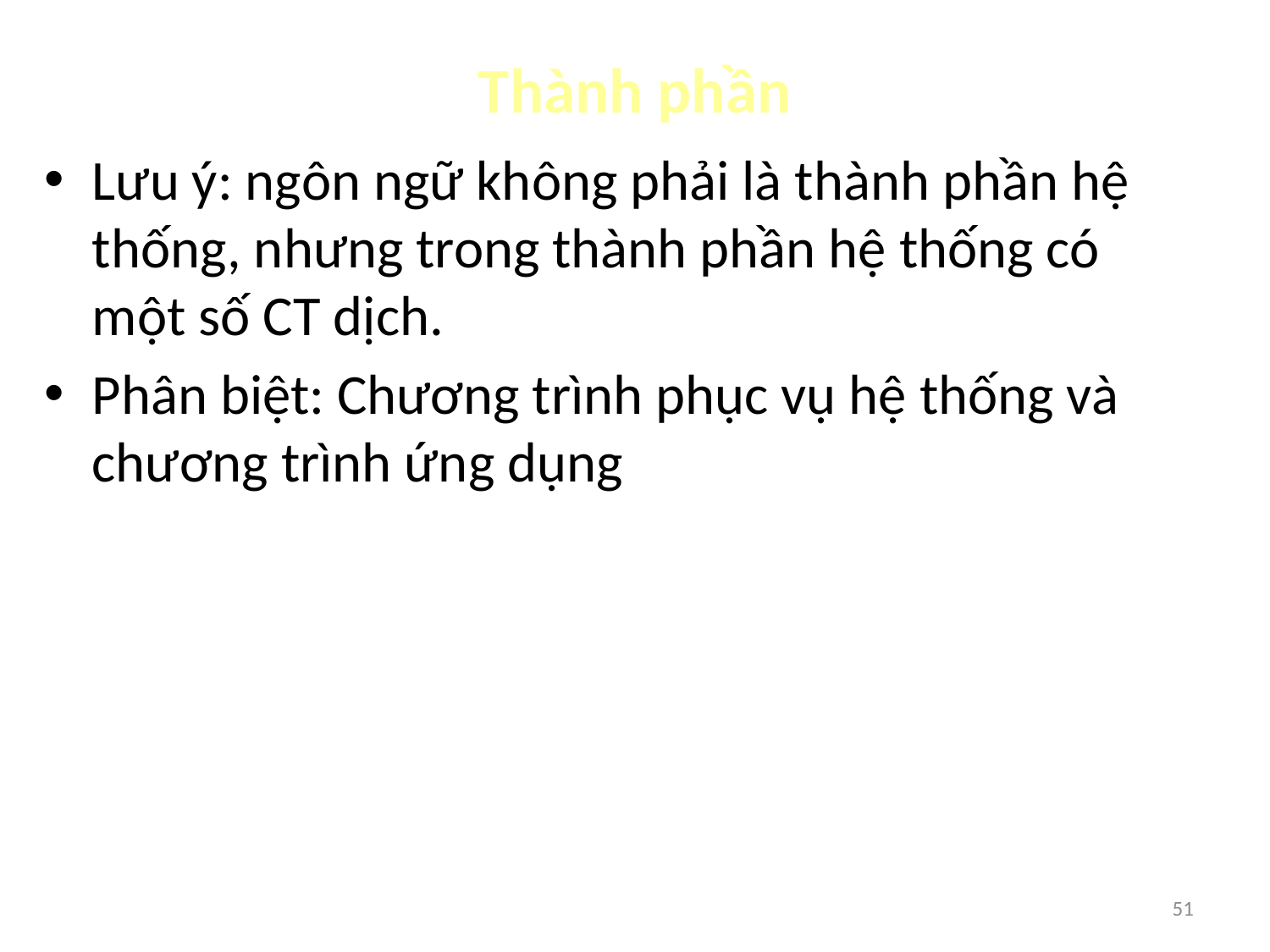

# Thành phần
Lưu ý: ngôn ngữ không phải là thành phần hệ thống, nhưng trong thành phần hệ thống có một số CT dịch.
Phân biệt: Chương trình phục vụ hệ thống và chương trình ứng dụng
51